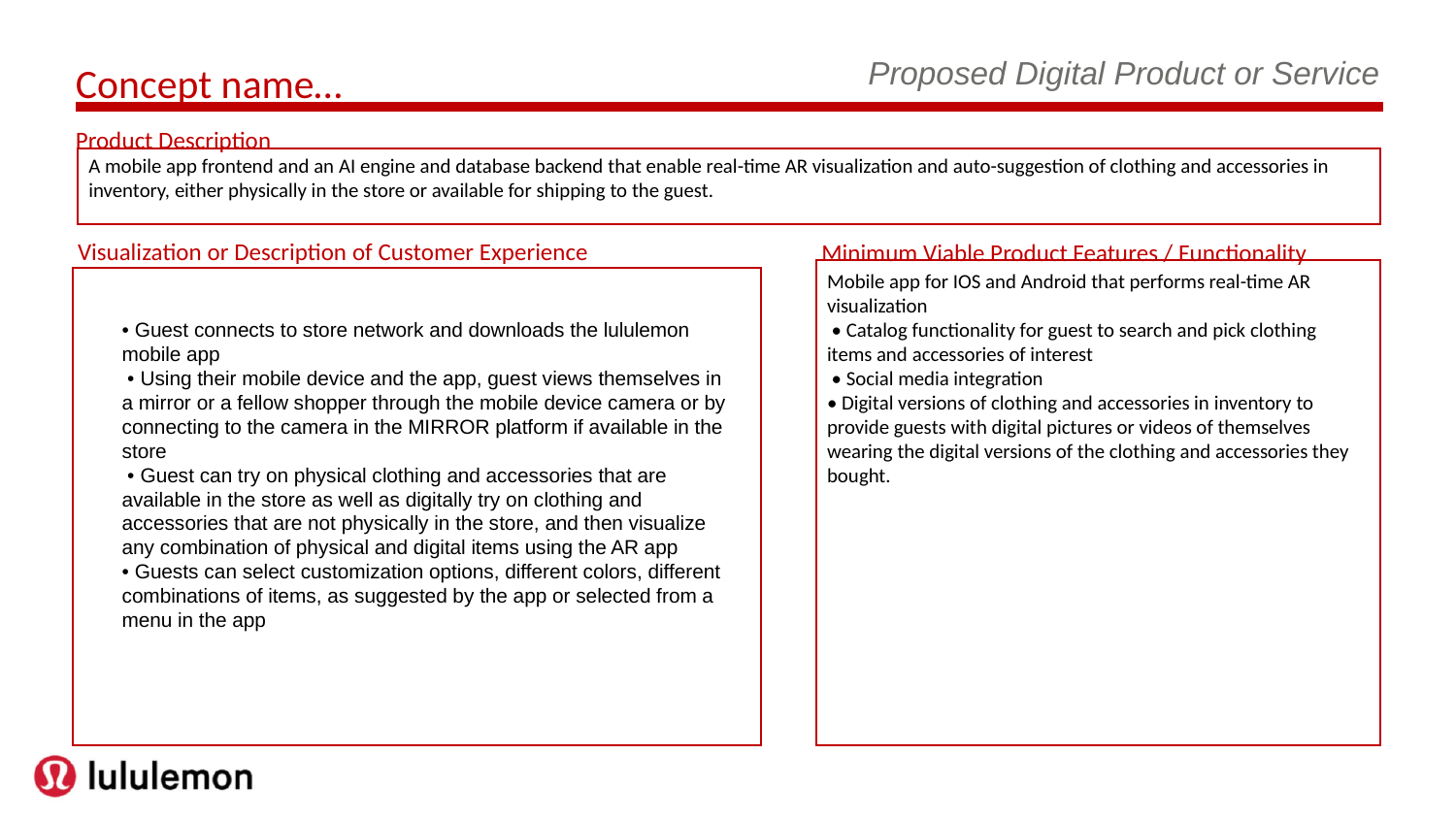

Concept name…
Proposed Digital Product or Service
Product Description
A mobile app frontend and an AI engine and database backend that enable real-time AR visualization and auto-suggestion of clothing and accessories in inventory, either physically in the store or available for shipping to the guest.

Visualization or Description of Customer Experience
Minimum Viable Product Features / Functionality

Mobile app for IOS and Android that performs real-time AR visualization
 • Catalog functionality for guest to search and pick clothing items and accessories of interest
 • Social media integration
• Digital versions of clothing and accessories in inventory to provide guests with digital pictures or videos of themselves wearing the digital versions of the clothing and accessories they bought.

• Guest connects to store network and downloads the lululemon mobile app
 • Using their mobile device and the app, guest views themselves in a mirror or a fellow shopper through the mobile device camera or by connecting to the camera in the MIRROR platform if available in the store
 • Guest can try on physical clothing and accessories that are available in the store as well as digitally try on clothing and accessories that are not physically in the store, and then visualize any combination of physical and digital items using the AR app
• Guests can select customization options, different colors, different combinations of items, as suggested by the app or selected from a menu in the app